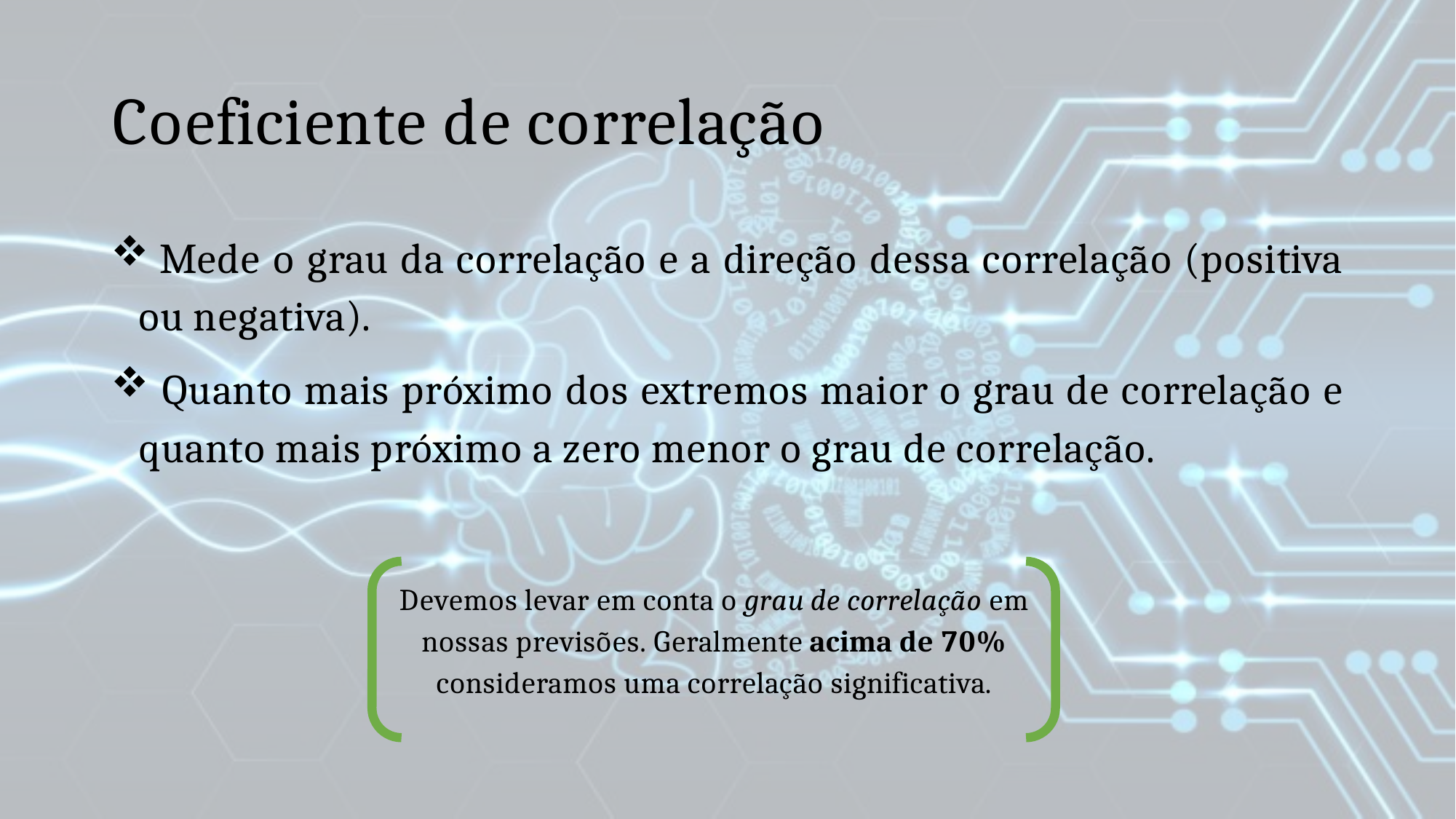

# Coeficiente de correlação
 Mede o grau da correlação e a direção dessa correlação (positiva ou negativa).
 Quanto mais próximo dos extremos maior o grau de correlação e quanto mais próximo a zero menor o grau de correlação.
Devemos levar em conta o grau de correlação em nossas previsões. Geralmente acima de 70% consideramos uma correlação significativa.